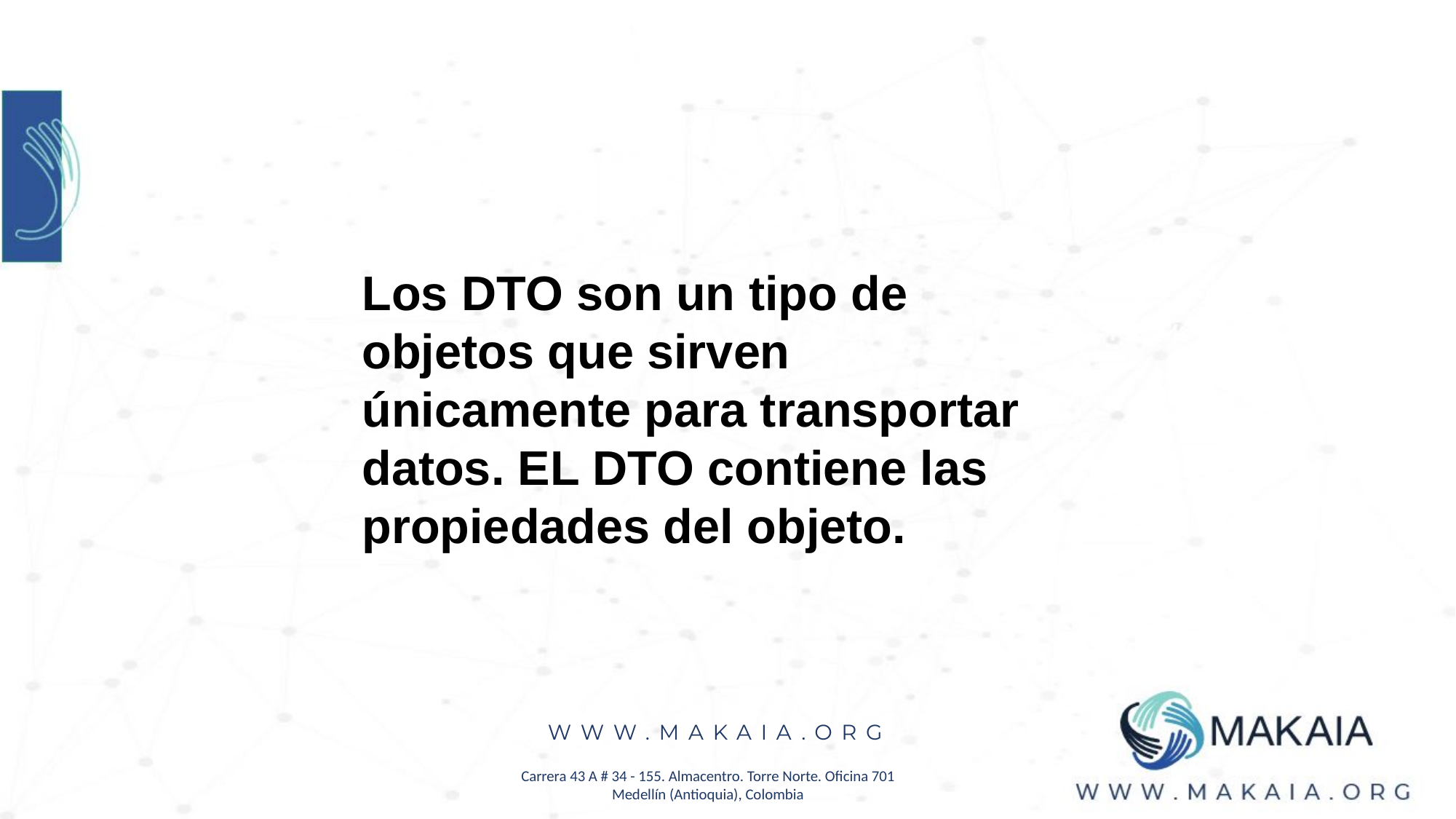

Los DTO son un tipo de objetos que sirven únicamente para transportar datos. EL DTO contiene las propiedades del objeto.
WWW.MAKAIA.ORG
Carrera 43 A # 34 - 155. Almacentro. Torre Norte. Oficina 701
Medellín (Antioquia), Colombia